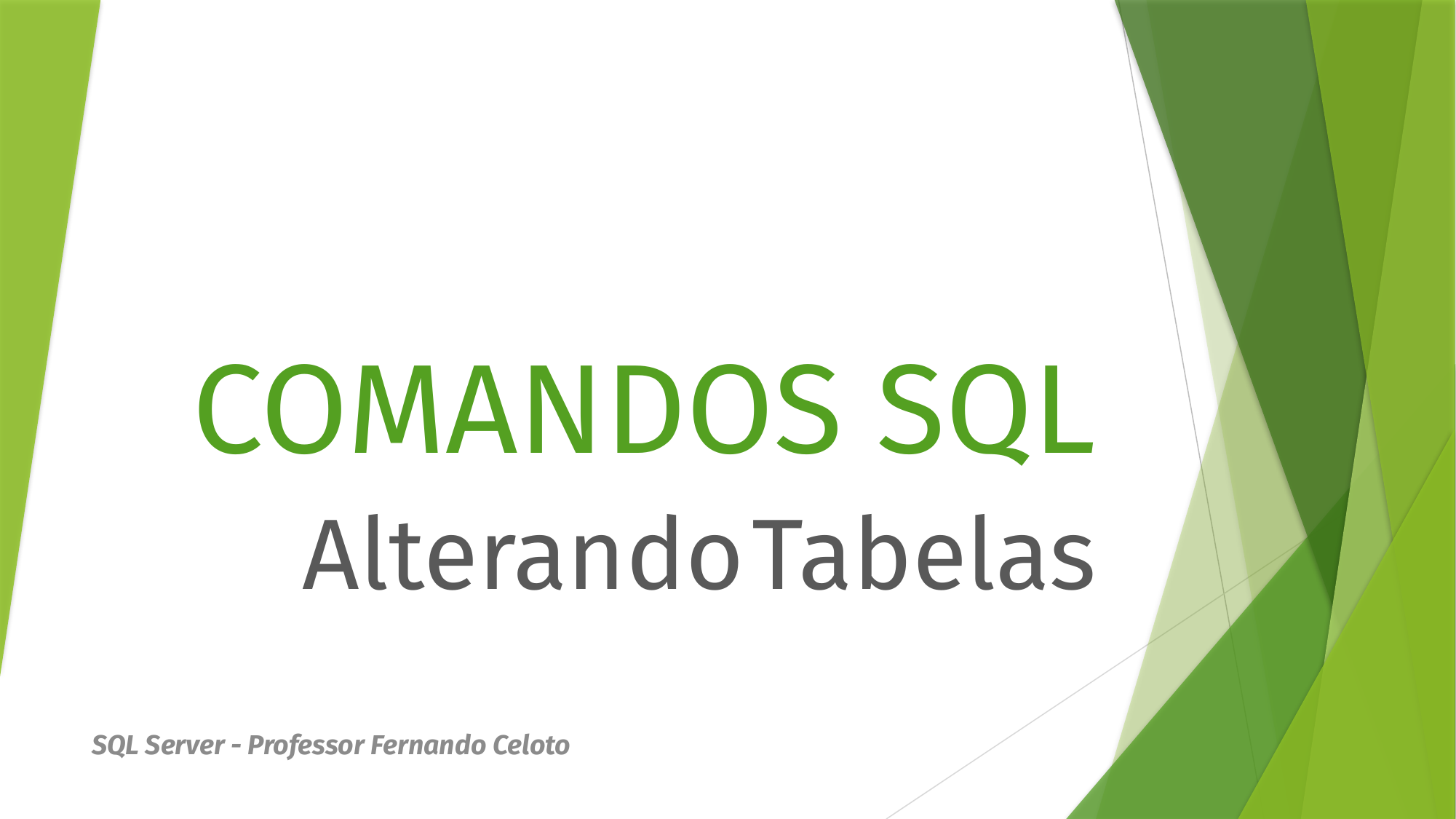

# COMANDOS SQL
Alterando Tabelas
SQL Server - Professor Fernando Celoto